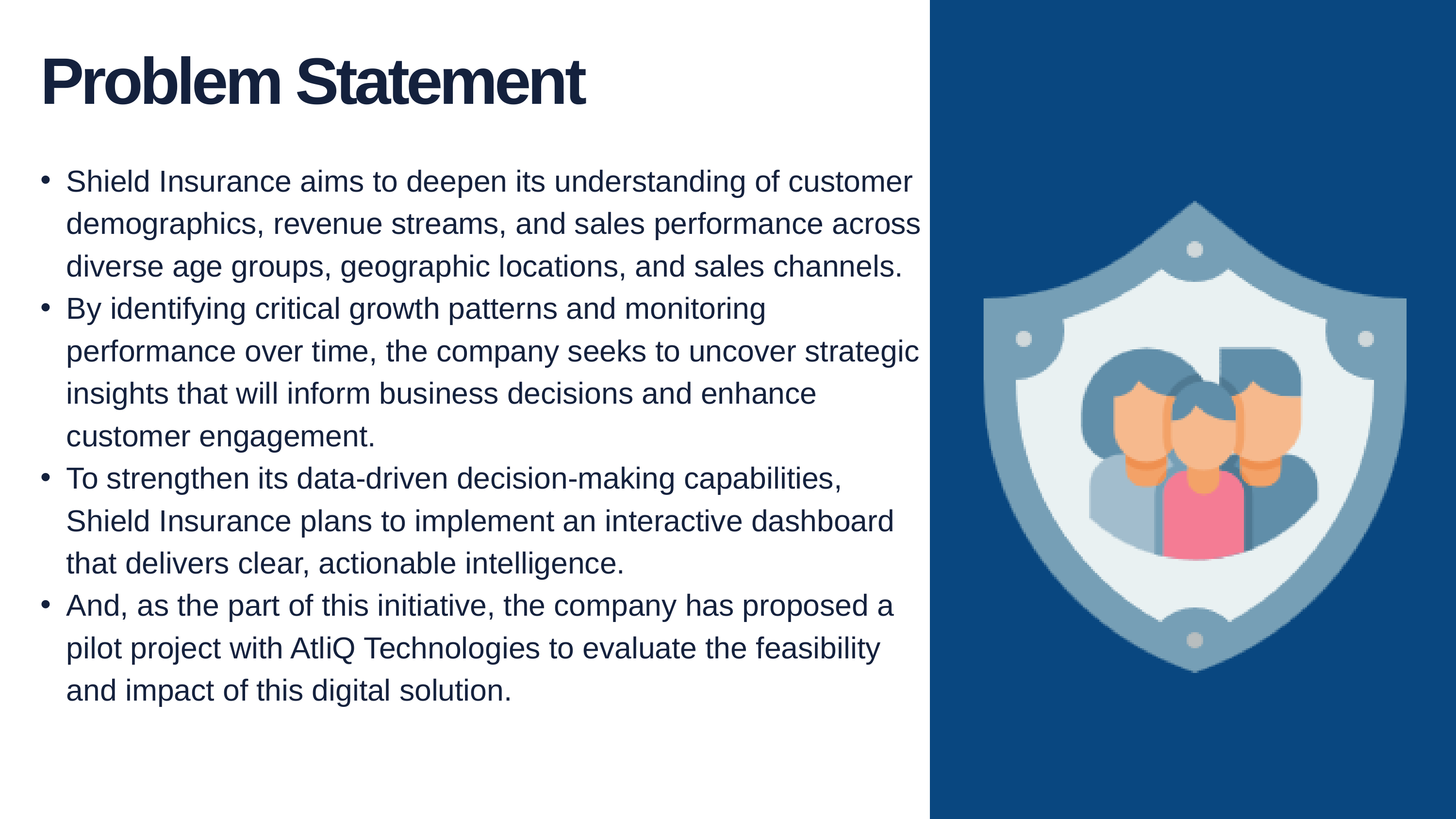

Problem Statement
Shield Insurance aims to deepen its understanding of customer demographics, revenue streams, and sales performance across diverse age groups, geographic locations, and sales channels.
By identifying critical growth patterns and monitoring performance over time, the company seeks to uncover strategic insights that will inform business decisions and enhance customer engagement.
To strengthen its data-driven decision-making capabilities, Shield Insurance plans to implement an interactive dashboard that delivers clear, actionable intelligence.
And, as the part of this initiative, the company has proposed a pilot project with AtliQ Technologies to evaluate the feasibility and impact of this digital solution.